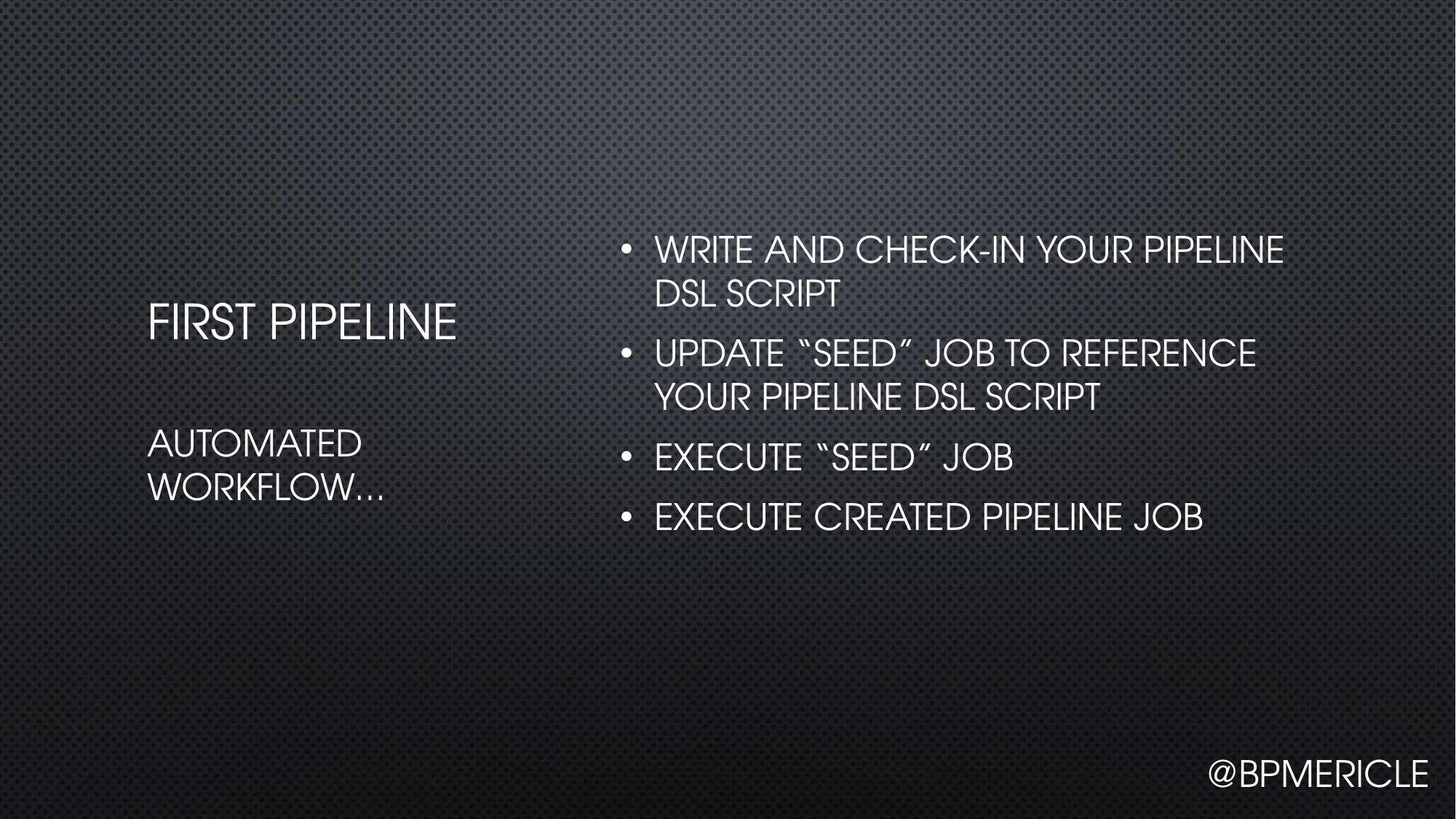

Write and check-in your pipeline DSL script
Update “seed” job to reference your pipeline DSL script
Execute “seed” job
Execute created pipeline job
# First Pipeline
Automated workflow…
@bpmericle